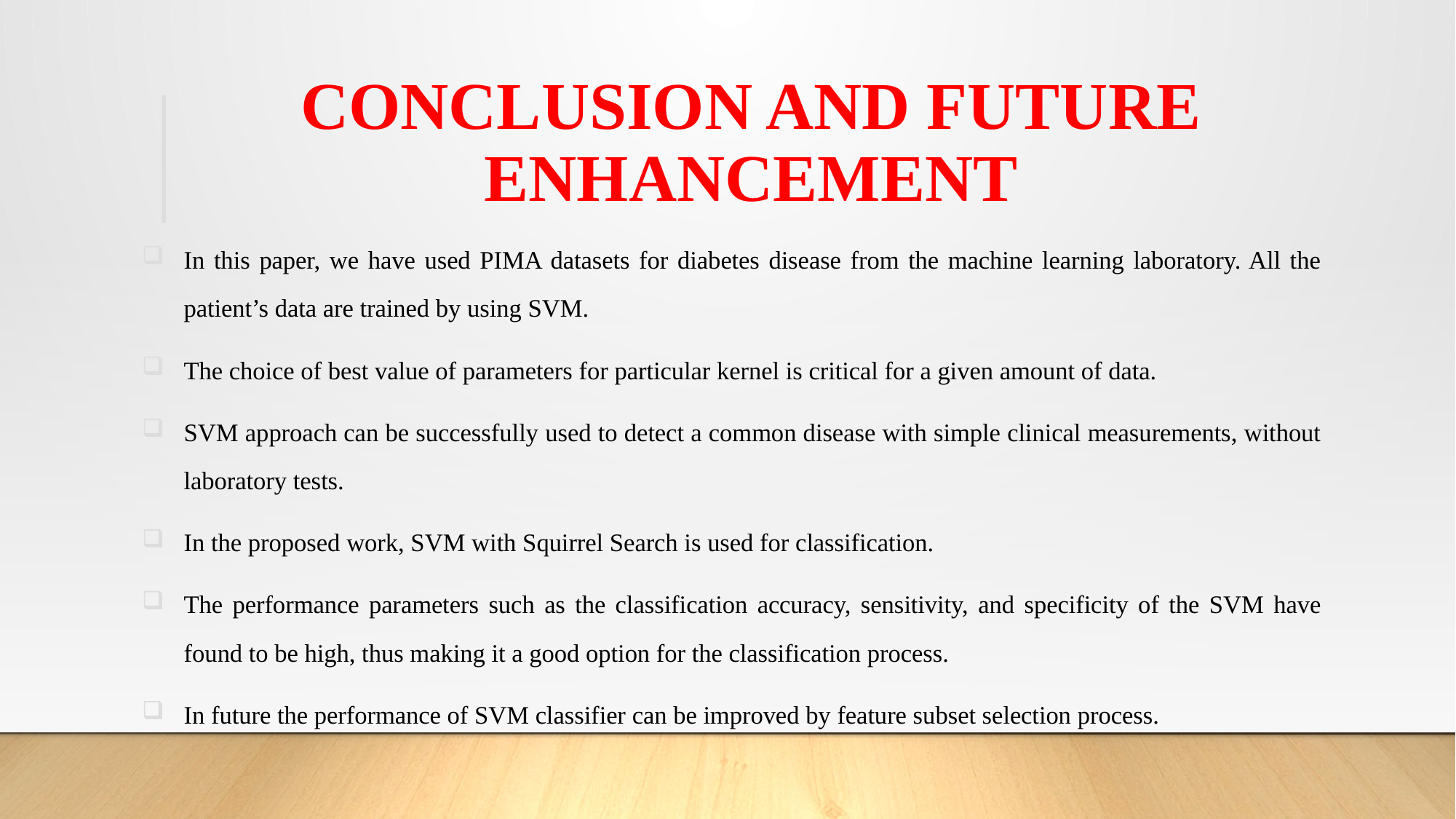

# CONCLUSION AND FUTURE ENHANCEMENT
In this paper, we have used PIMA datasets for diabetes disease from the machine learning laboratory. All the patient’s data are trained by using SVM.
The choice of best value of parameters for particular kernel is critical for a given amount of data.
SVM approach can be successfully used to detect a common disease with simple clinical measurements, without laboratory tests.
In the proposed work, SVM with Squirrel Search is used for classification.
The performance parameters such as the classification accuracy, sensitivity, and specificity of the SVM have found to be high, thus making it a good option for the classification process.
In future the performance of SVM classifier can be improved by feature subset selection process.